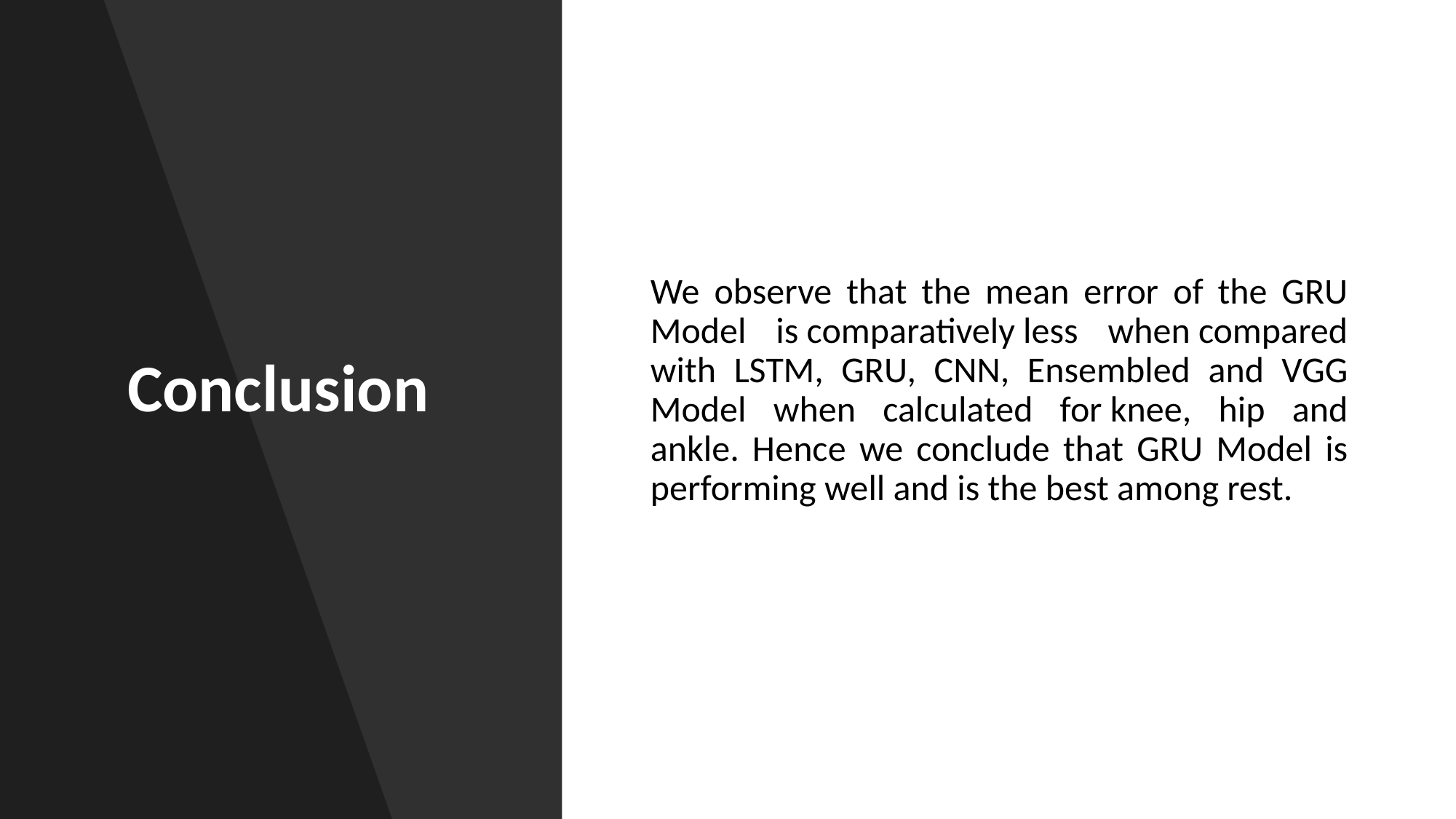

Conclusion
We observe that the mean error of the GRU Model is comparatively less when compared with LSTM, GRU, CNN, Ensembled and VGG Model when calculated for knee, hip and ankle. Hence we conclude that GRU Model is performing well and is the best among rest.